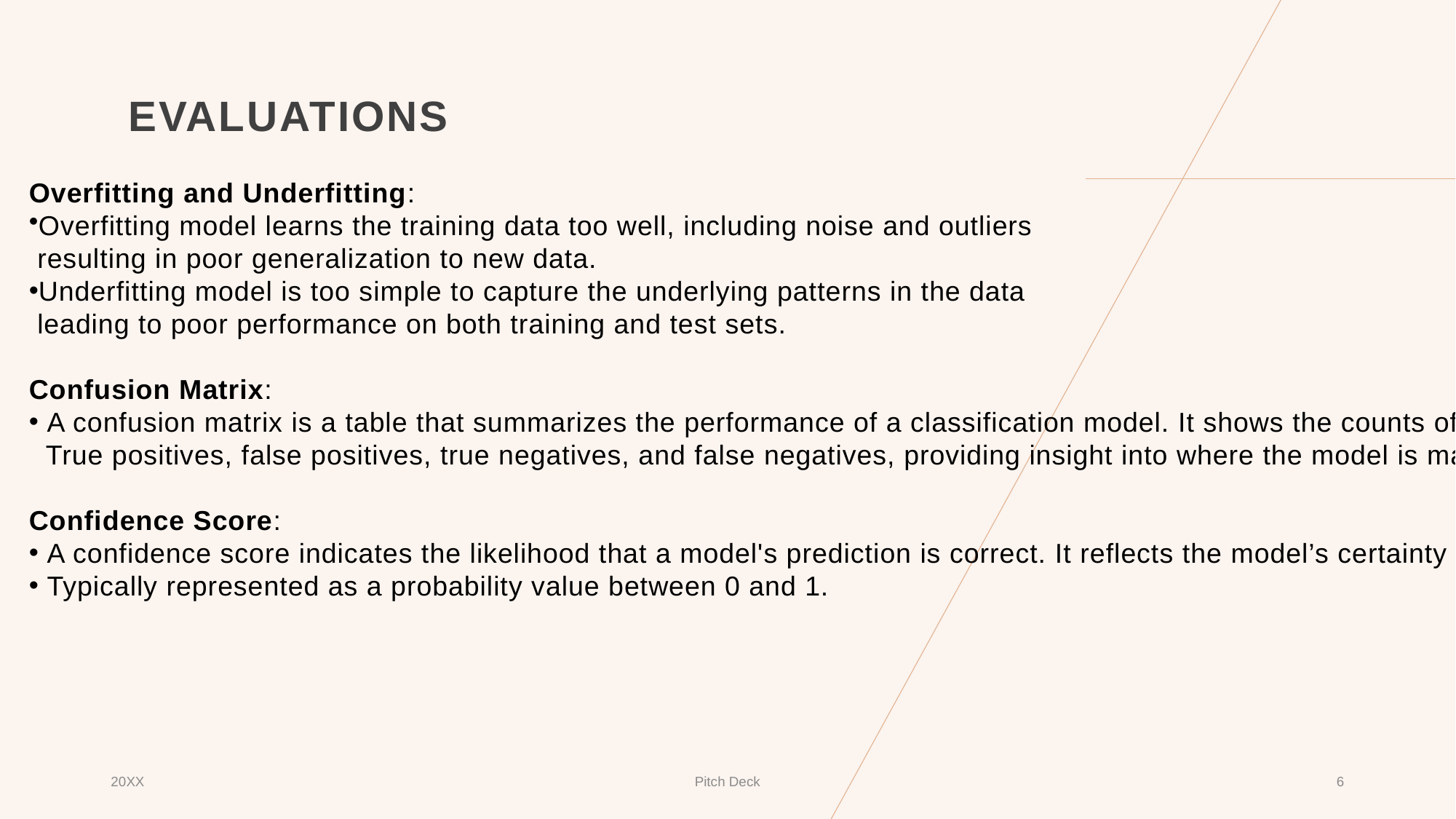

# Evaluations
Overfitting and Underfitting:
Overfitting model learns the training data too well, including noise and outliers
 resulting in poor generalization to new data.
Underfitting model is too simple to capture the underlying patterns in the data
 leading to poor performance on both training and test sets.

Confusion Matrix:
 A confusion matrix is a table that summarizes the performance of a classification model. It shows the counts of
  True positives, false positives, true negatives, and false negatives, providing insight into where the model is making errors.

Confidence Score:
 A confidence score indicates the likelihood that a model's prediction is correct. It reflects the model’s certainty in its prediction.
 Typically represented as a probability value between 0 and 1.

20XX
Pitch Deck
6